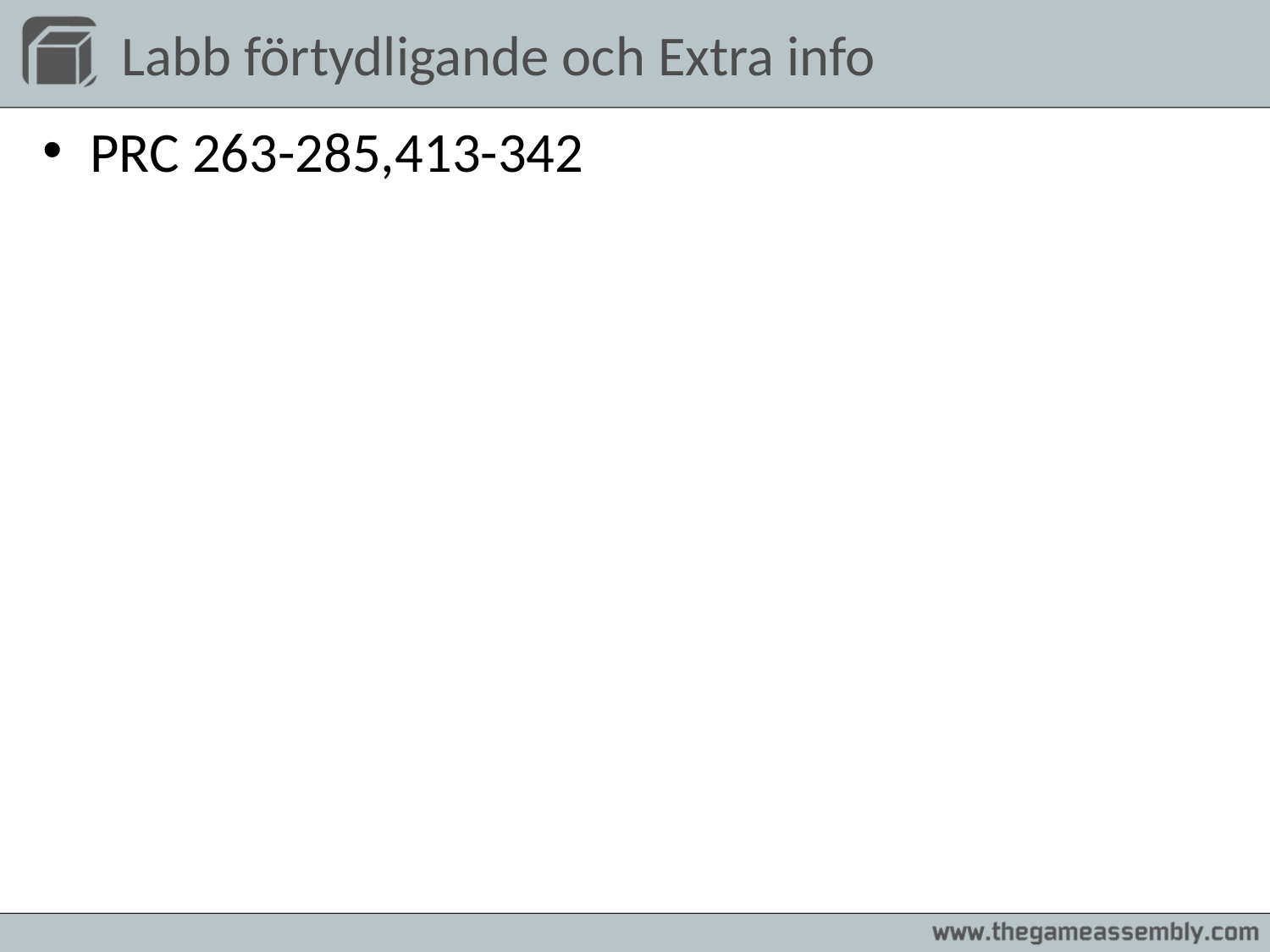

# Labb förtydligande och Extra info
PRC 263-285,413-342